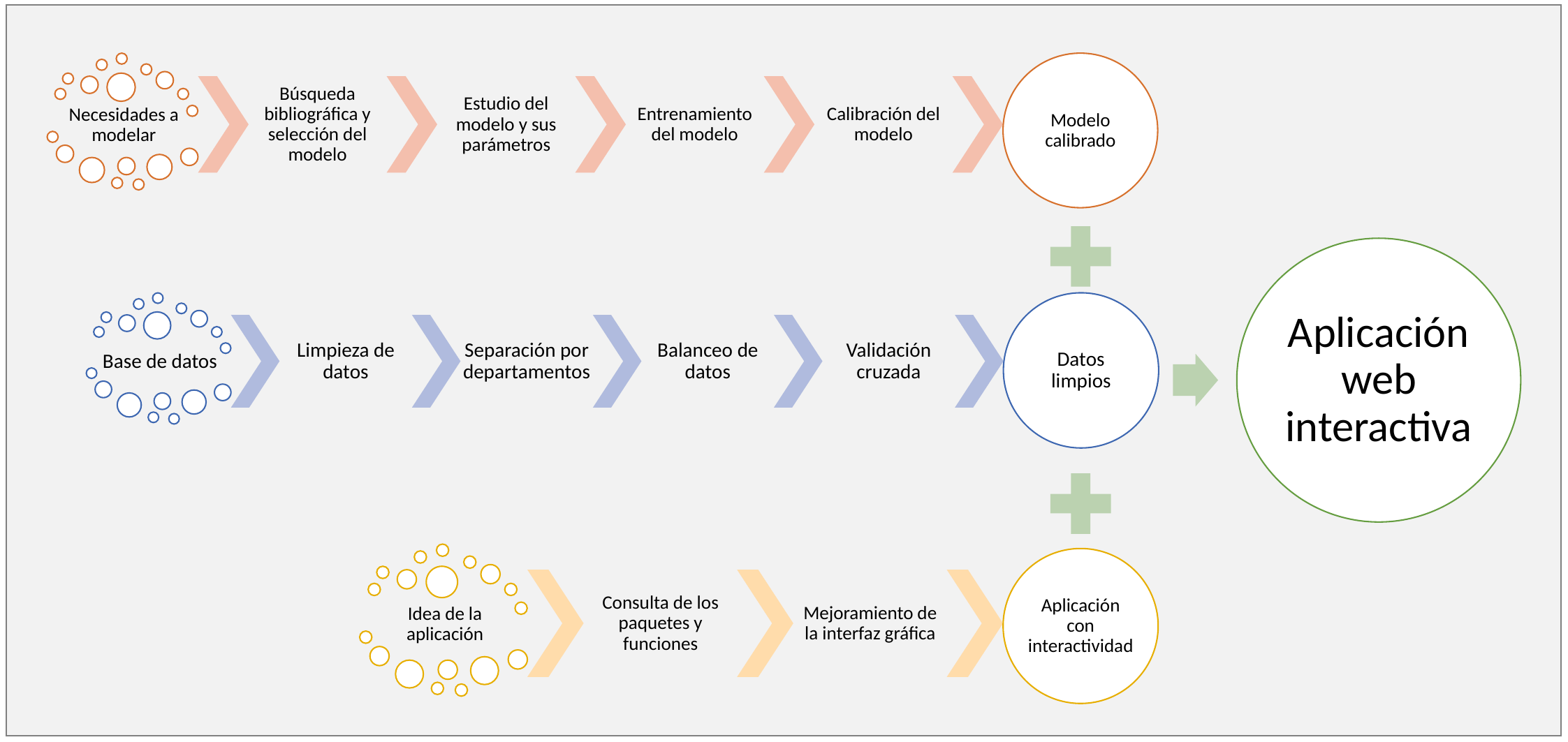

Necesidades a modelar
Búsqueda bibliográfica y selección del modelo
Estudio del modelo y sus parámetros
Entrenamiento del modelo
Calibración del modelo
Modelo calibrado

Aplicación web interactiva
Base de datos
Limpieza de datos
Separación por departamentos
Balanceo de datos
Validación cruzada
Datos limpios
Idea de la aplicación
Consulta de los paquetes y funciones
Mejoramiento de la interfaz gráfica
Aplicación con interactividad